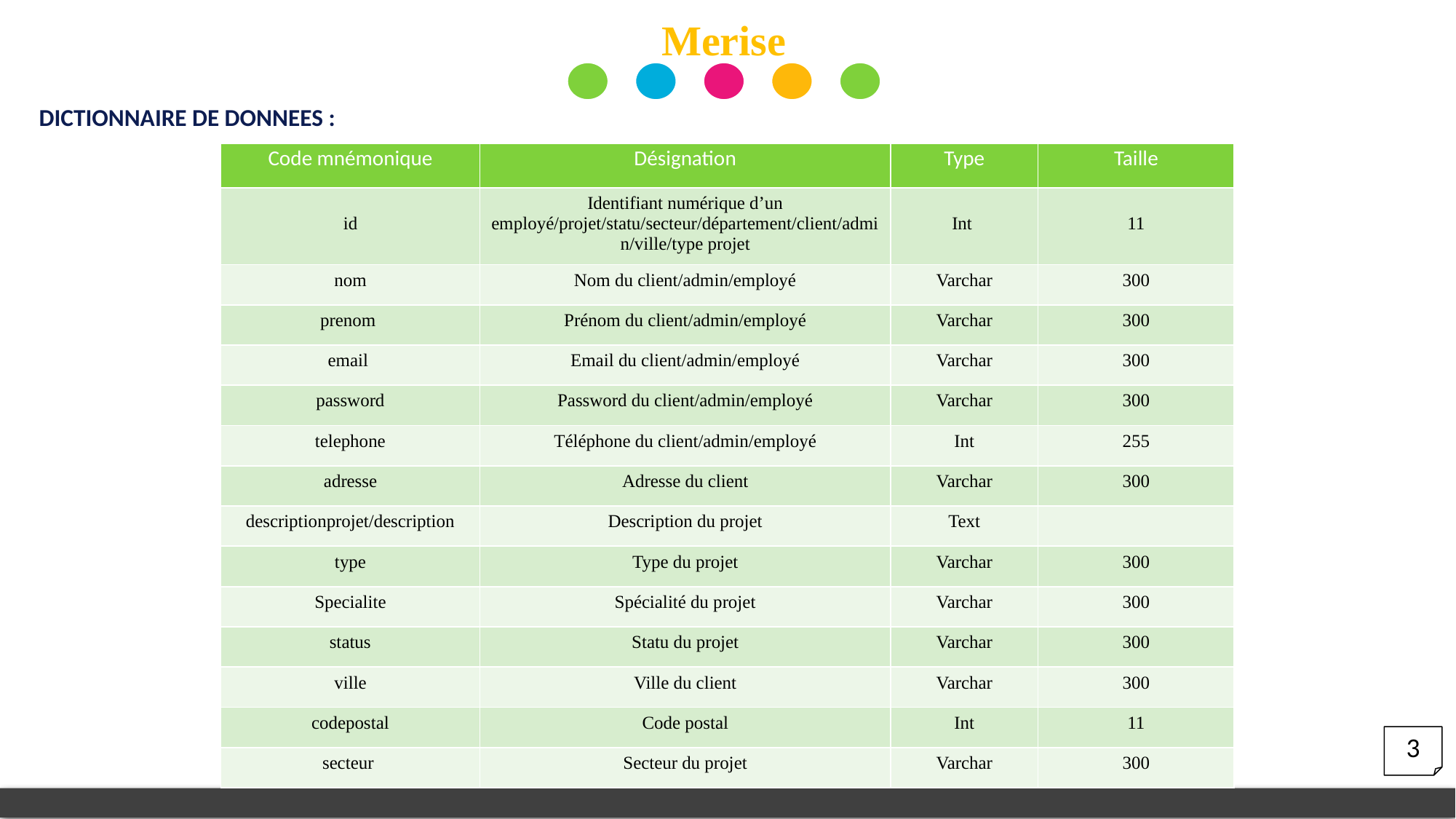

Merise

DICTIONNAIRE DE DONNEES :
| Code mnémonique | Désignation | Type | Taille |
| --- | --- | --- | --- |
| id | Identifiant numérique d’un employé/projet/statu/secteur/département/client/admin/ville/type projet | Int | 11 |
| nom | Nom du client/admin/employé | Varchar | 300 |
| prenom | Prénom du client/admin/employé | Varchar | 300 |
| email | Email du client/admin/employé | Varchar | 300 |
| password | Password du client/admin/employé | Varchar | 300 |
| telephone | Téléphone du client/admin/employé | Int | 255 |
| adresse | Adresse du client | Varchar | 300 |
| descriptionprojet/description | Description du projet | Text |  |
| type | Type du projet | Varchar | 300 |
| Specialite | Spécialité du projet | Varchar | 300 |
| status | Statu du projet | Varchar | 300 |
| ville | Ville du client | Varchar | 300 |
| codepostal | Code postal | Int | 11 |
| secteur | Secteur du projet | Varchar | 300 |
3